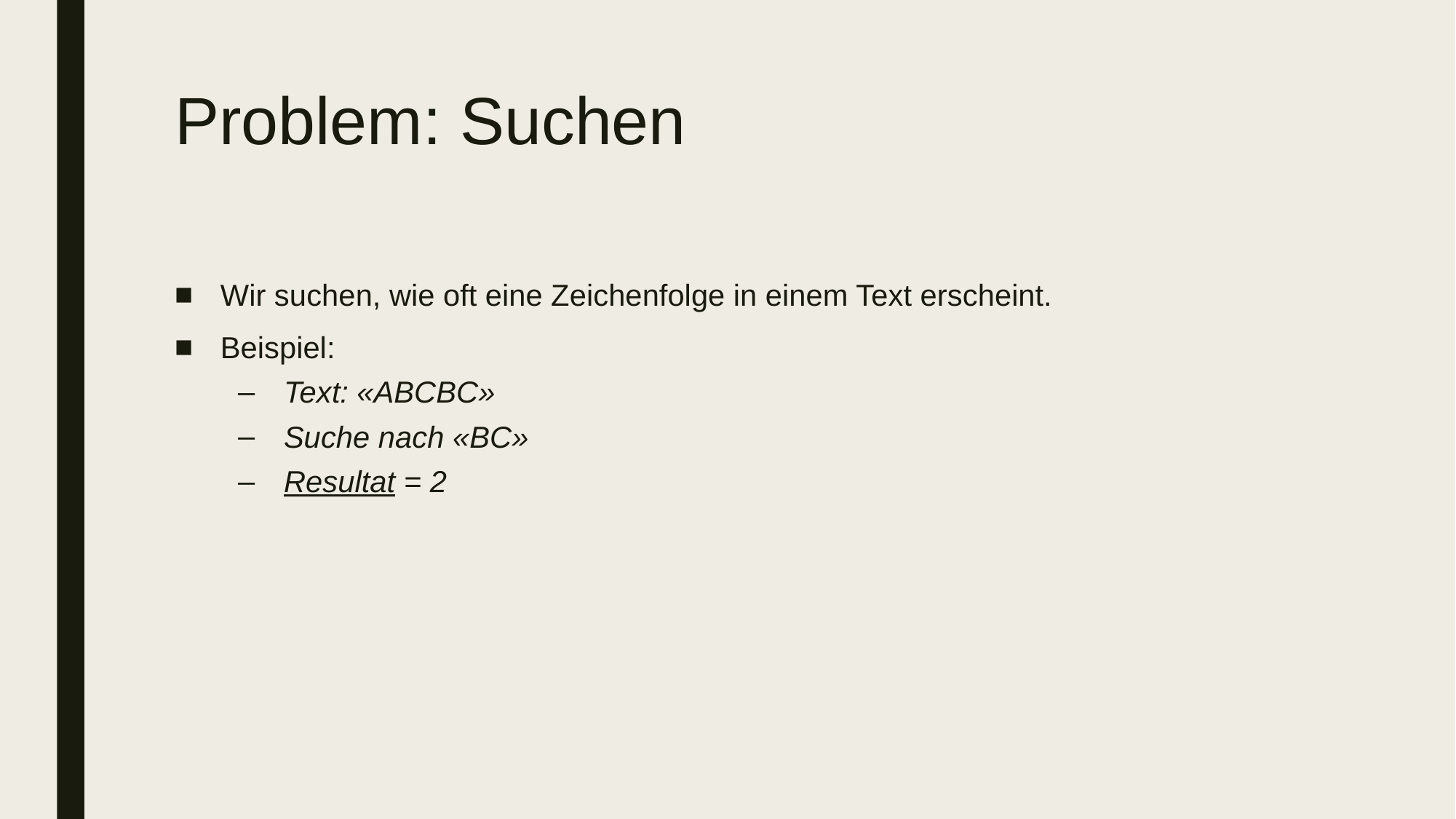

# Problem: Suchen
Wir suchen, wie oft eine Zeichenfolge in einem Text erscheint.
Beispiel:
Text: «ABCBC»
Suche nach «BC»
Resultat = 2